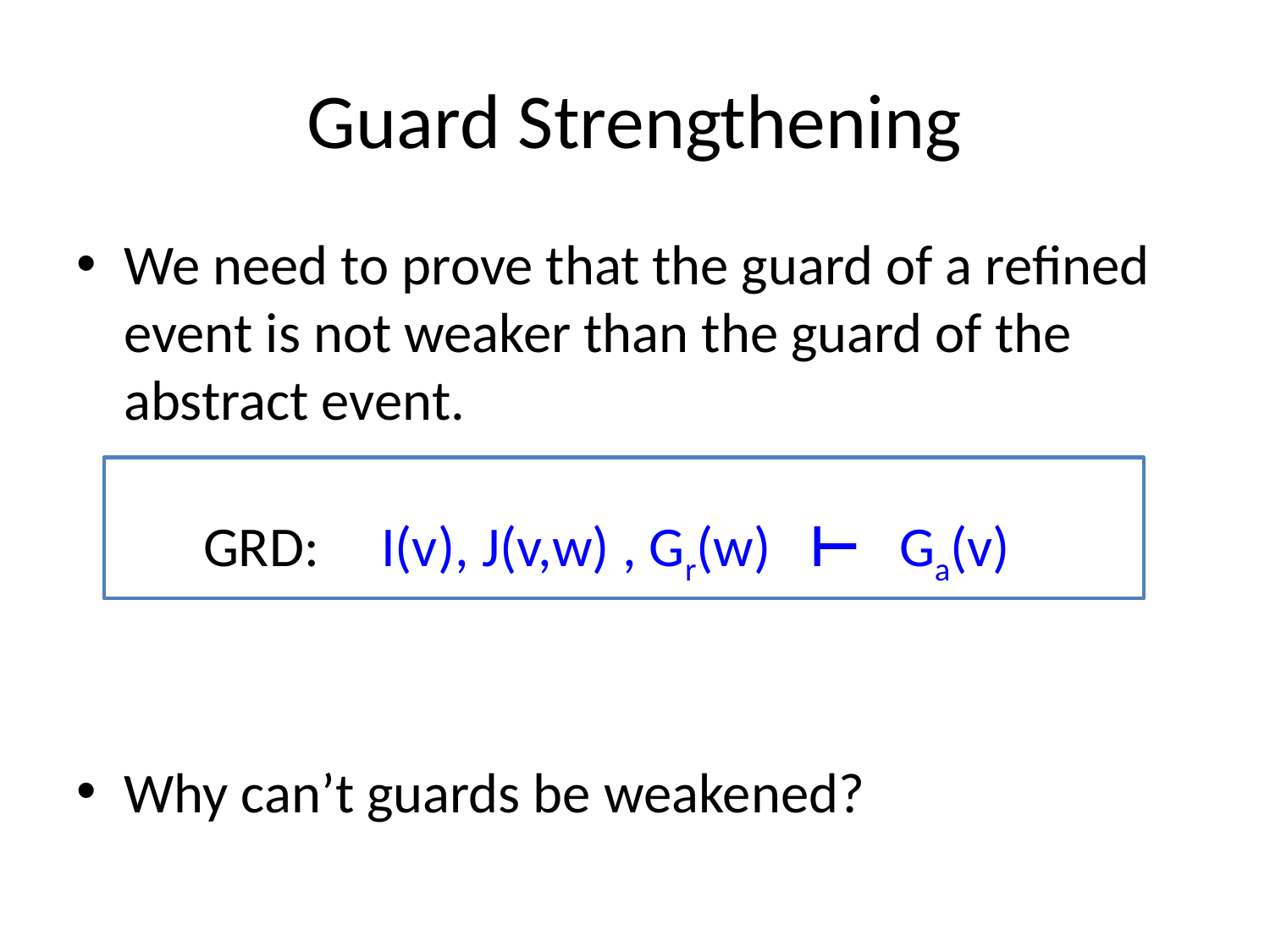

# Guard Strengthening
We need to prove that the guard of a refined event is not weaker than the guard of the abstract event.

	GRD:	    I(v), J(v,w) , Gr(w)   ⊢   Ga(v)

Why can’t guards be weakened?